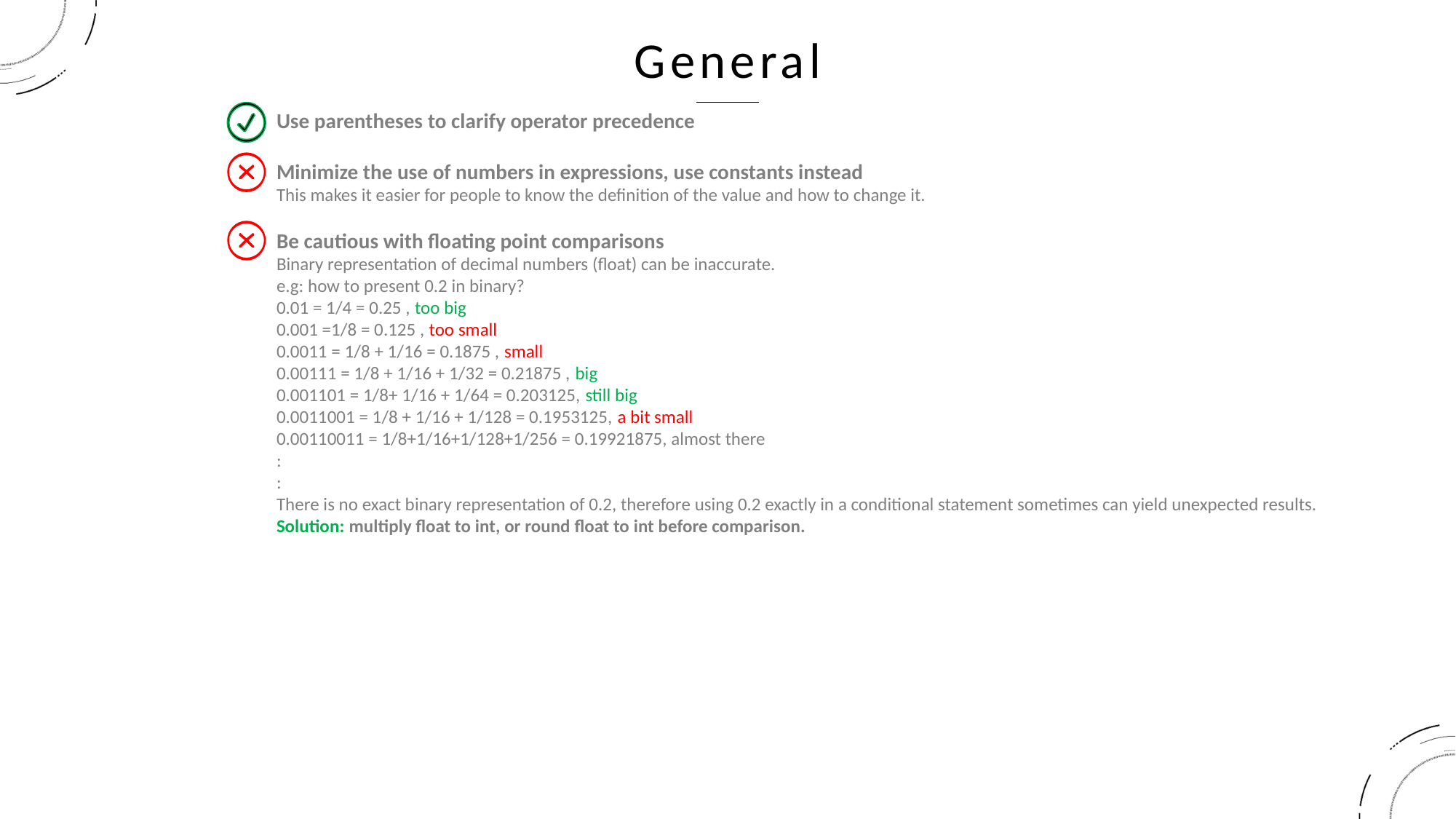

General
Use parentheses to clarify operator precedence

Minimize the use of numbers in expressions, use constants instead
This makes it easier for people to know the definition of the value and how to change it.

Be cautious with floating point comparisons
Binary representation of decimal numbers (float) can be inaccurate.
e.g: how to present 0.2 in binary?
0.01 = 1/4 = 0.25 , too big
0.001 =1/8 = 0.125 , too small
0.0011 = 1/8 + 1/16 = 0.1875 , small
0.00111 = 1/8 + 1/16 + 1/32 = 0.21875 , big
0.001101 = 1/8+ 1/16 + 1/64 = 0.203125, still big
0.0011001 = 1/8 + 1/16 + 1/128 = 0.1953125, a bit small
0.00110011 = 1/8+1/16+1/128+1/256 = 0.19921875, almost there
:
:
There is no exact binary representation of 0.2, therefore using 0.2 exactly in a conditional statement sometimes can yield unexpected results.
Solution: multiply float to int, or round float to int before comparison.